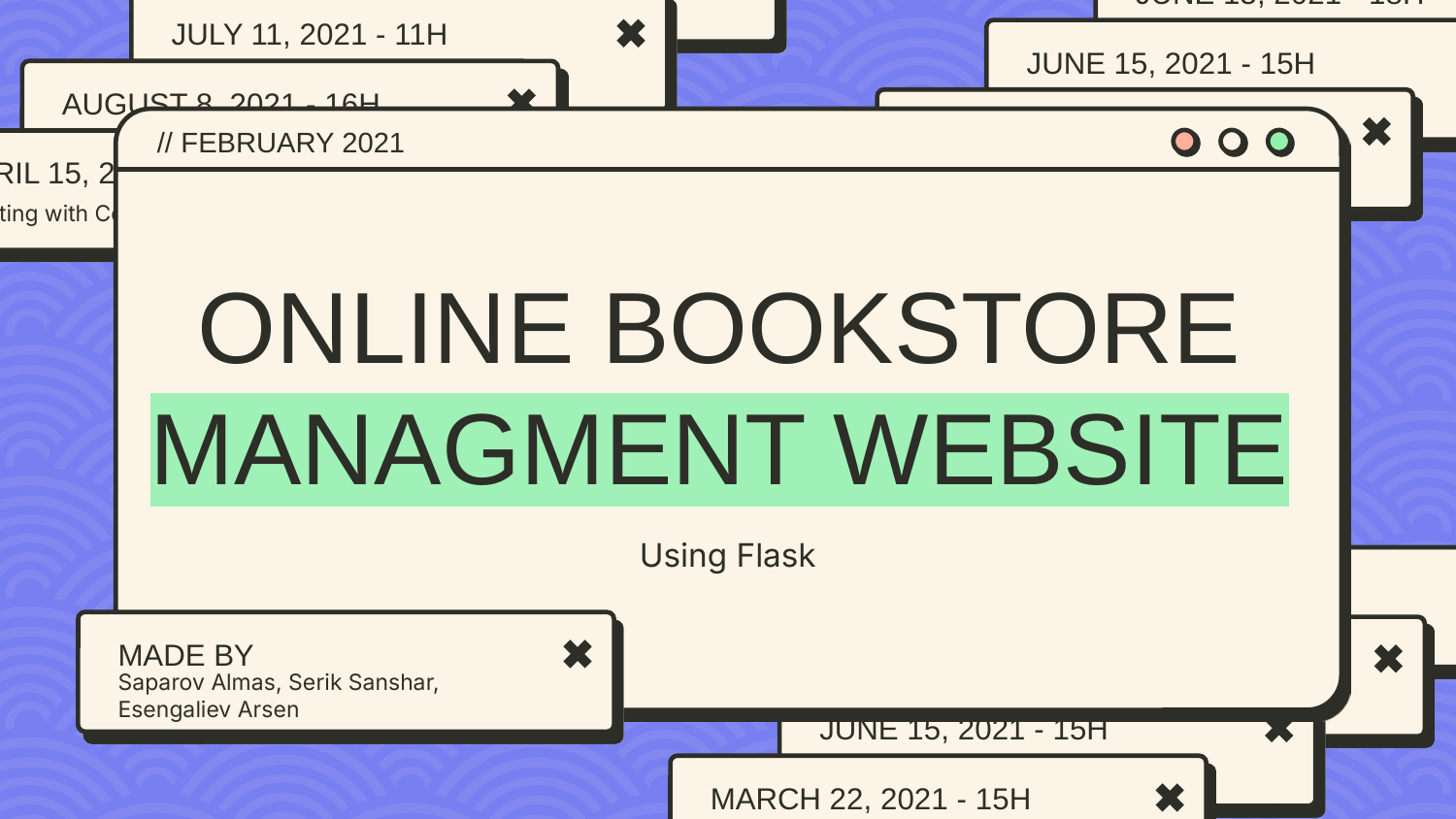

// FEBRUARY 2021
# ONLINE BOOKSTORE MANAGMENT WEBSITE
Using Flask

MADE BY
Saparov Almas, Serik Sanshar, Esengaliev Arsen